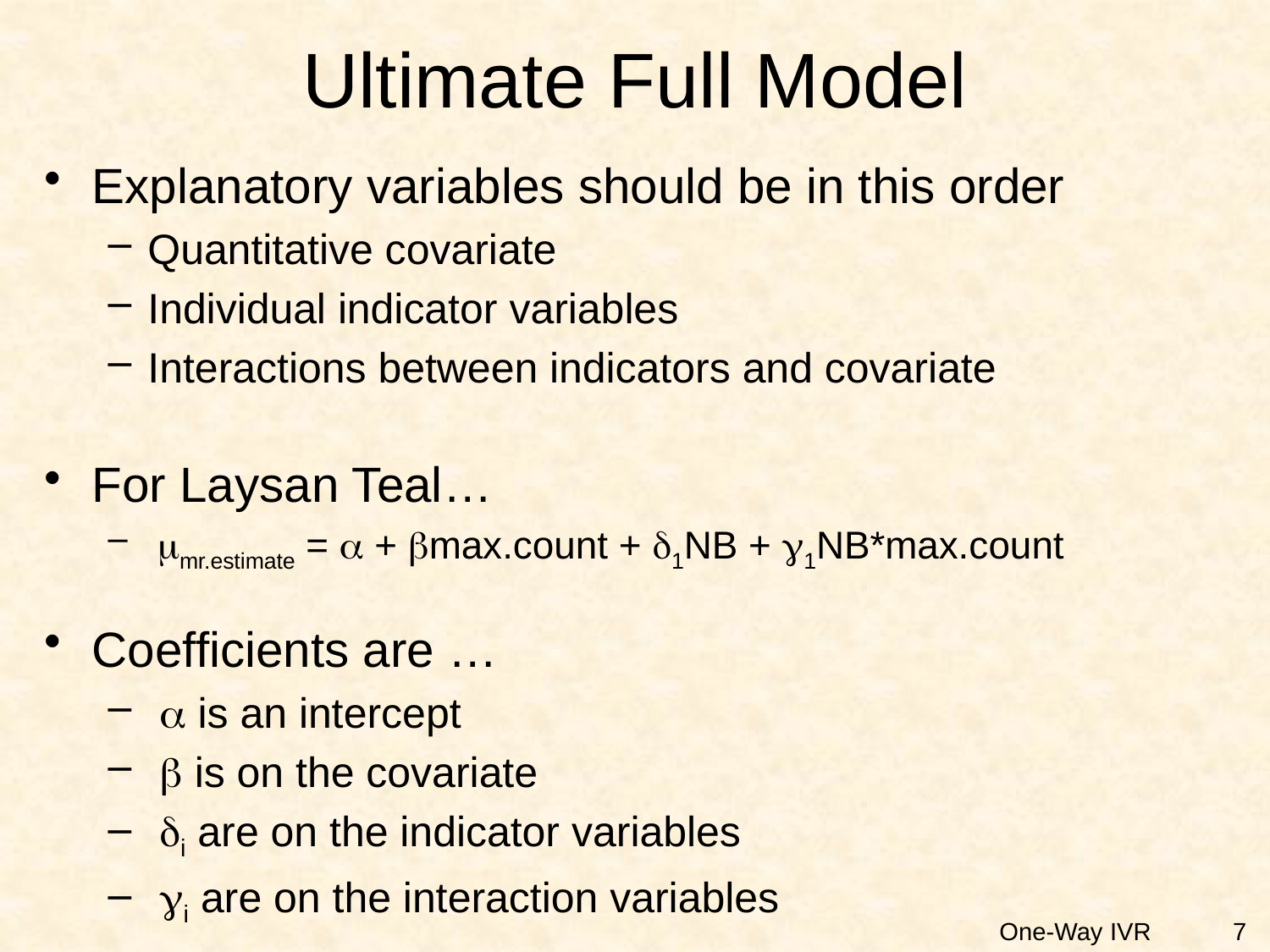

# Ultimate Full Model
Explanatory variables should be in this order
Quantitative covariate
Individual indicator variables
Interactions between indicators and covariate

For Laysan Teal…
 μmr.estimate = α + βmax.count + δ1NB + γ1NB*max.count

Coefficients are …
 α is an intercept
 β is on the covariate
 δi are on the indicator variables
 γi are on the interaction variables
7
One-Way IVR